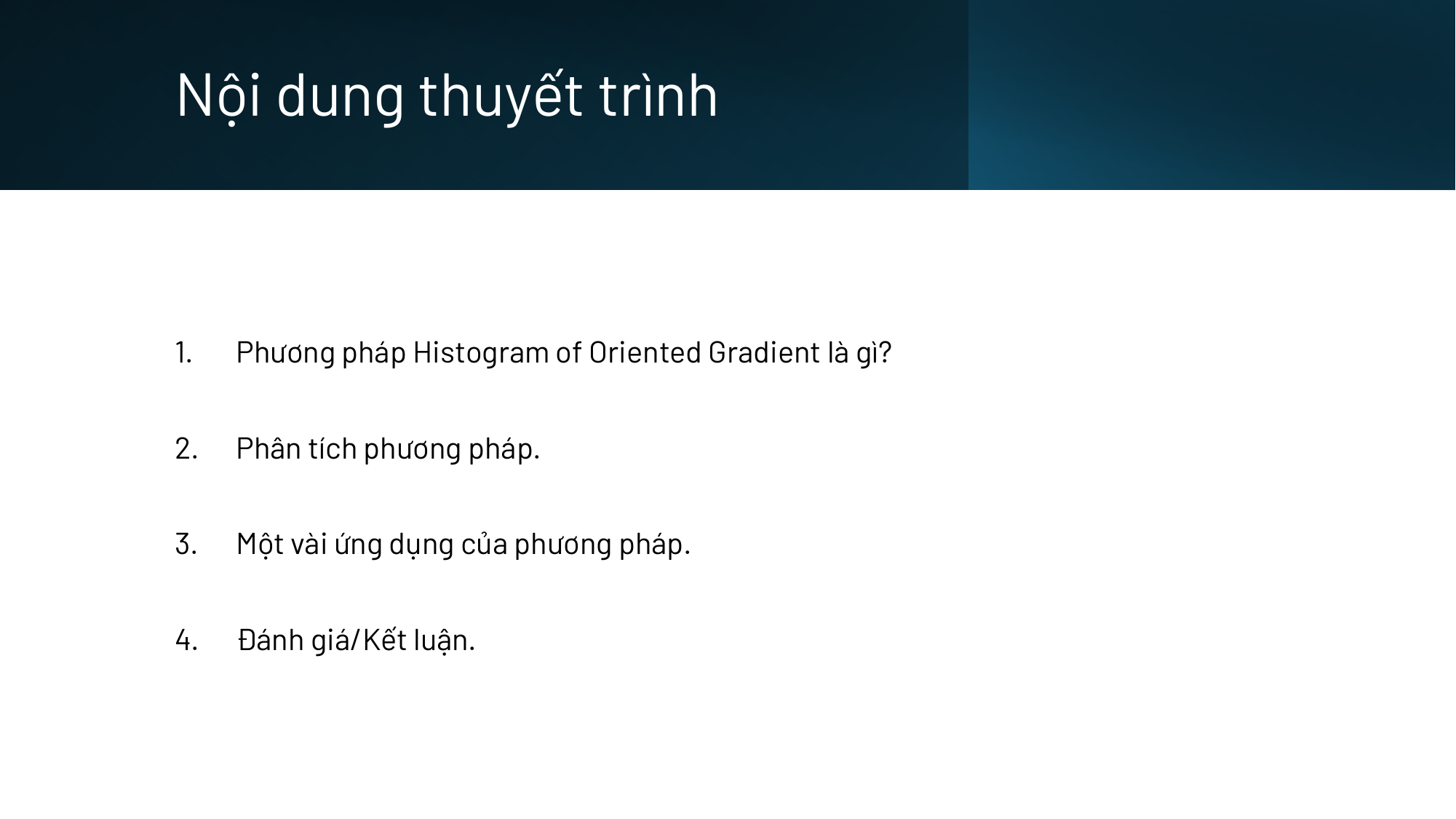

# Nội dung thuyết trình
Phương pháp Histogram of Oriented Gradient là gì?

Phân tích phương pháp.

Một vài ứng dụng của phương pháp.

Đánh giá/Kết luận.